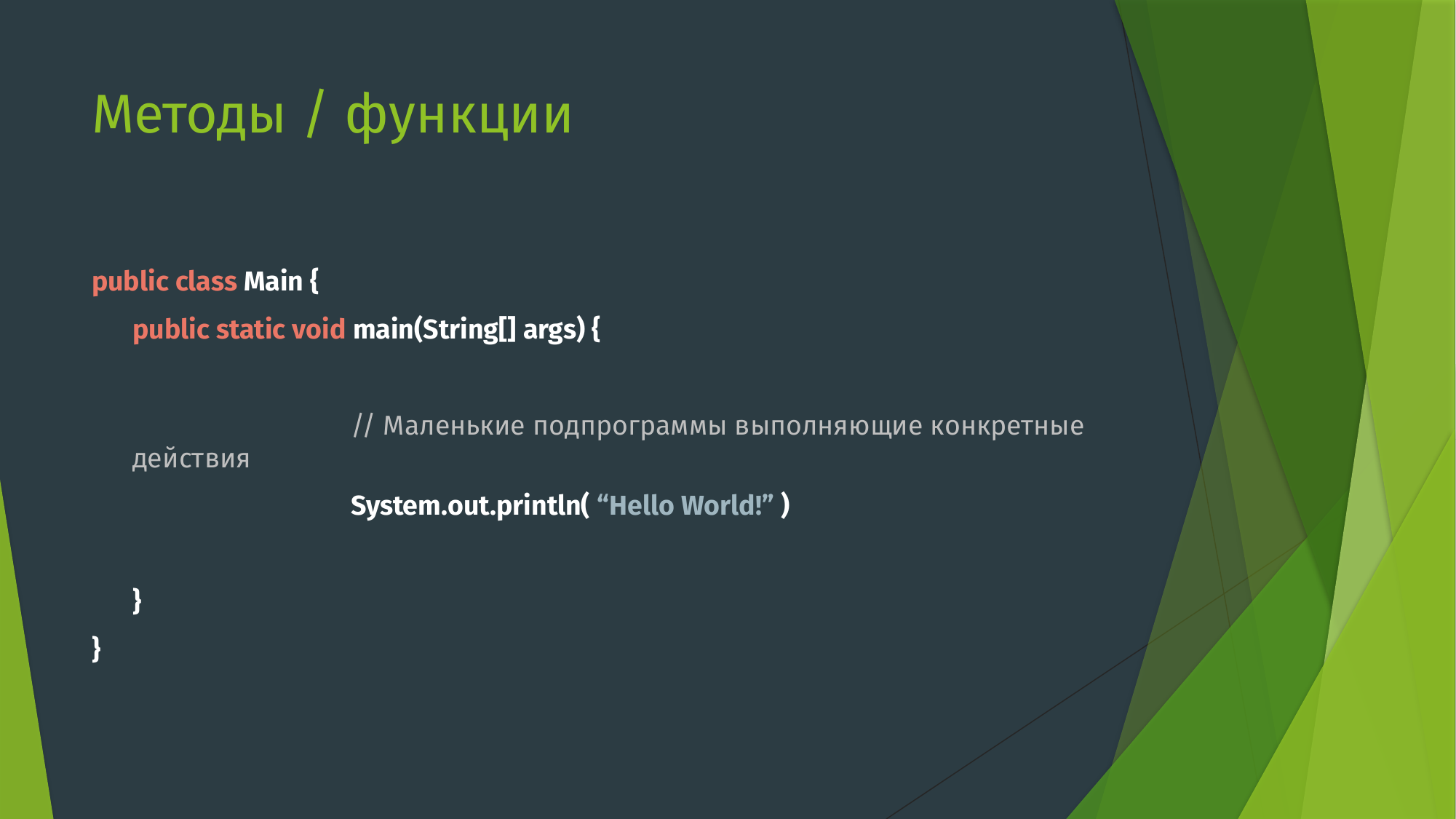

# Методы / функции
public class Main {
	public static void main(String[] args) {

			// Маленькие подпрограммы выполняющие конкретные действия
			System.out.println( “Hello World!” )

	}
}